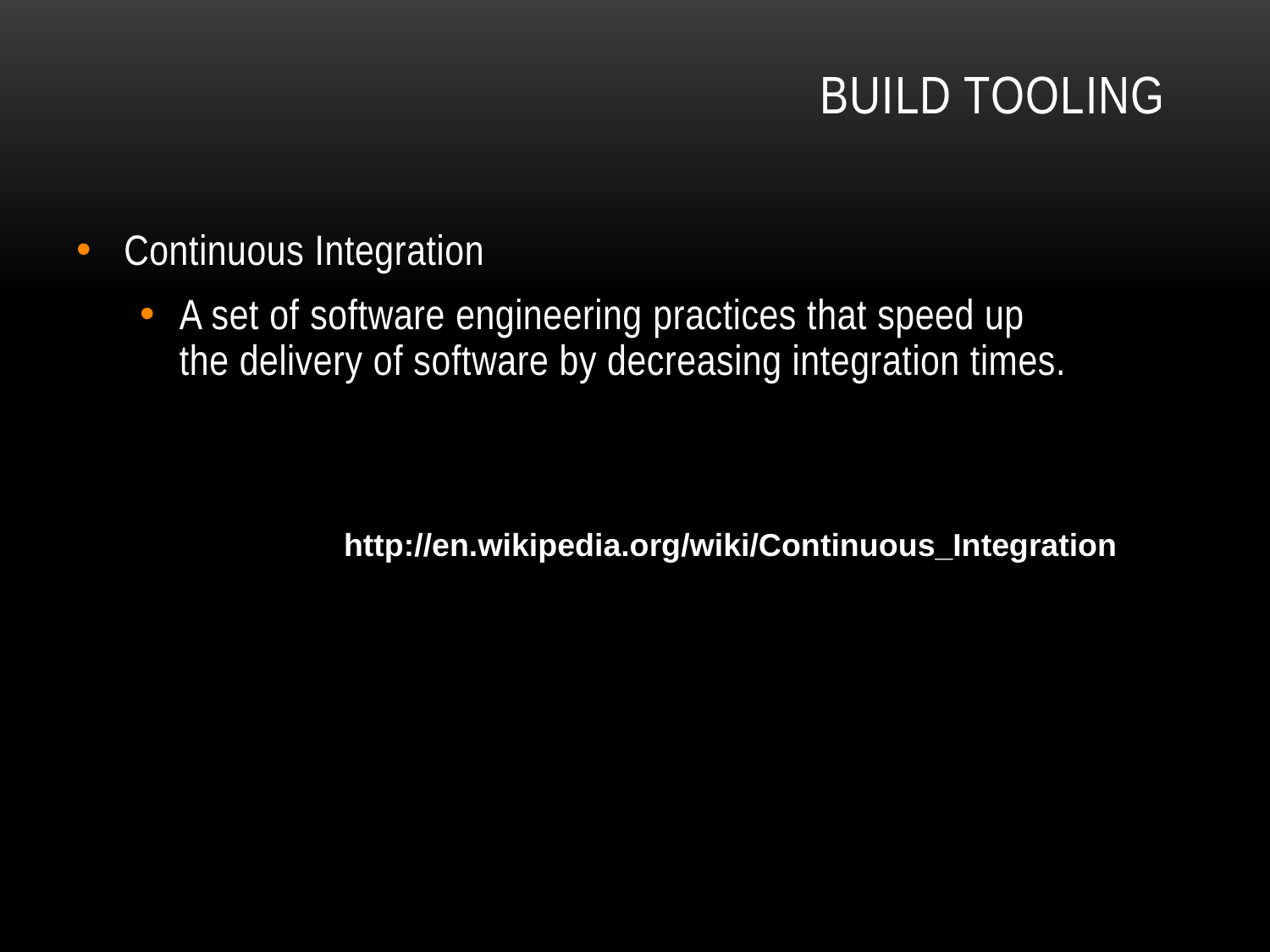

# Build Tooling
Continuous Integration
A set of software engineering practices that speed up the delivery of software by decreasing integration times.
http://en.wikipedia.org/wiki/Continuous_Integration